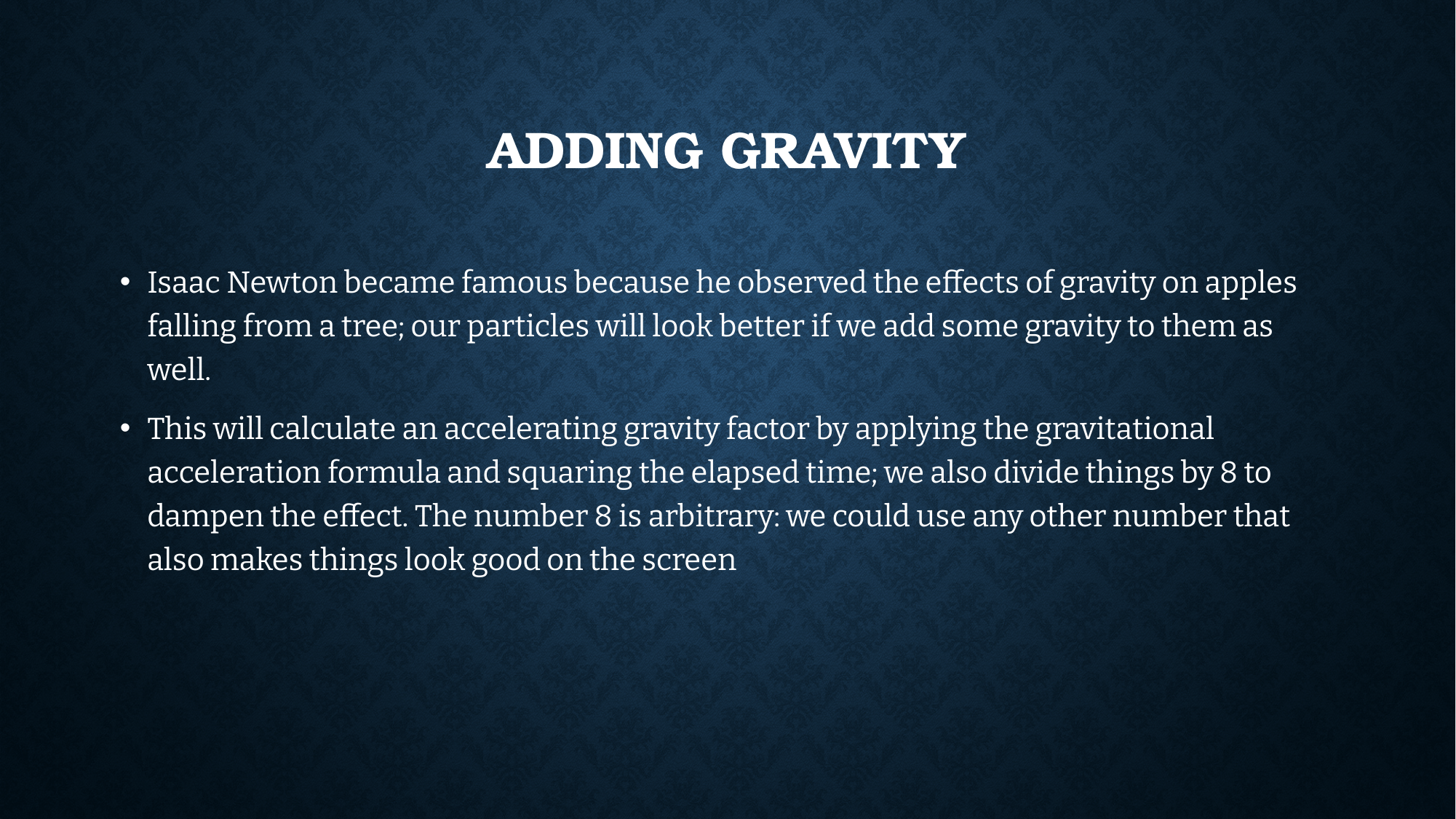

# Adding Gravity
Isaac Newton became famous because he observed the effects of gravity on apples falling from a tree; our particles will look better if we add some gravity to them as well.
This will calculate an accelerating gravity factor by applying the gravitational acceleration formula and squaring the elapsed time; we also divide things by 8 to dampen the effect. The number 8 is arbitrary: we could use any other number that also makes things look good on the screen